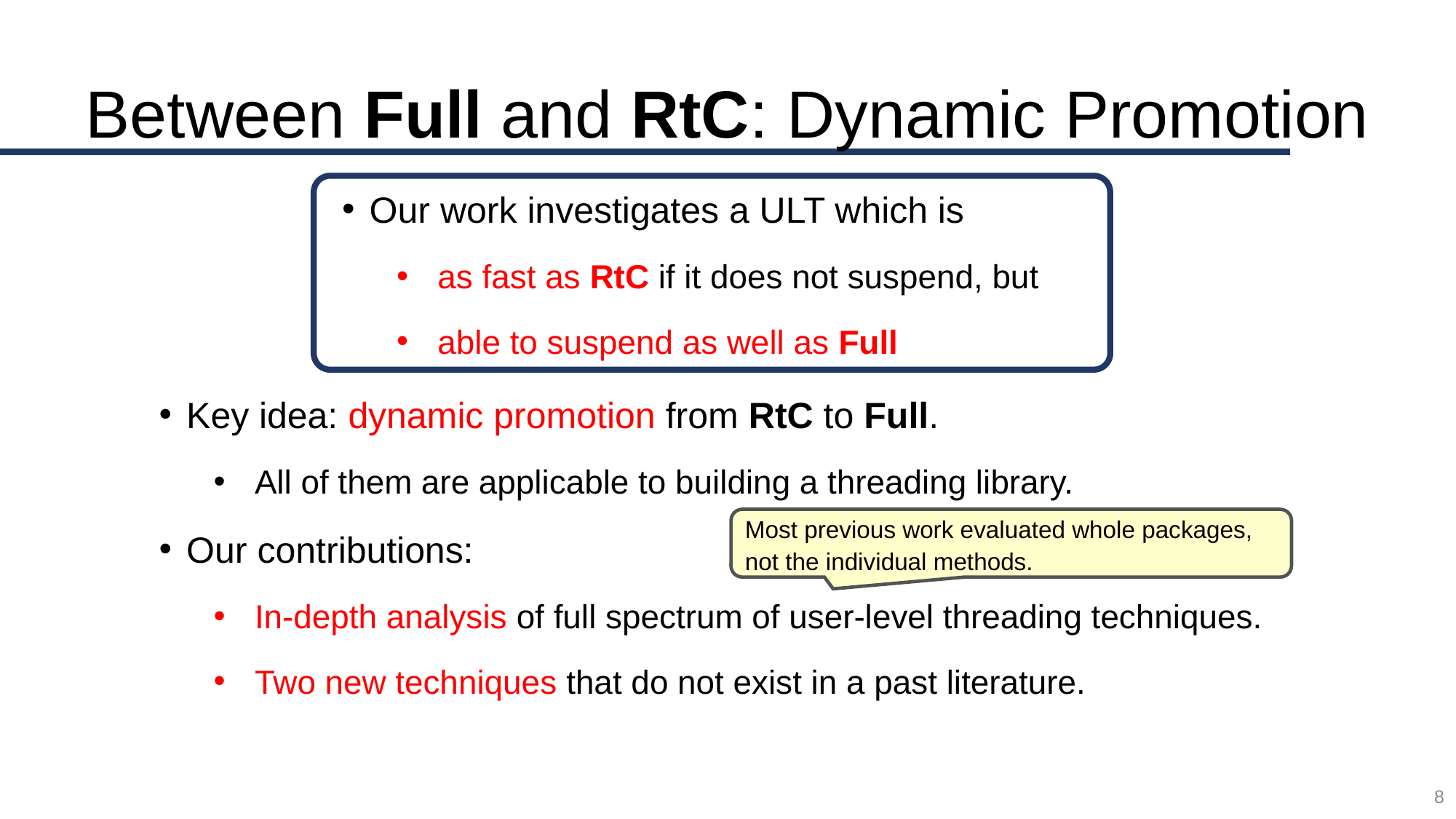

# Between Full and RtC: Dynamic Promotion

Our work investigates a ULT which is
as fast as RtC if it does not suspend, but
able to suspend as well as Full
Key idea: dynamic promotion from RtC to Full.
All of them are applicable to building a threading library.
Our contributions:
In-depth analysis of full spectrum of user-level threading techniques.
Two new techniques that do not exist in a past literature.
Most previous work evaluated whole packages,
not the individual methods.
8